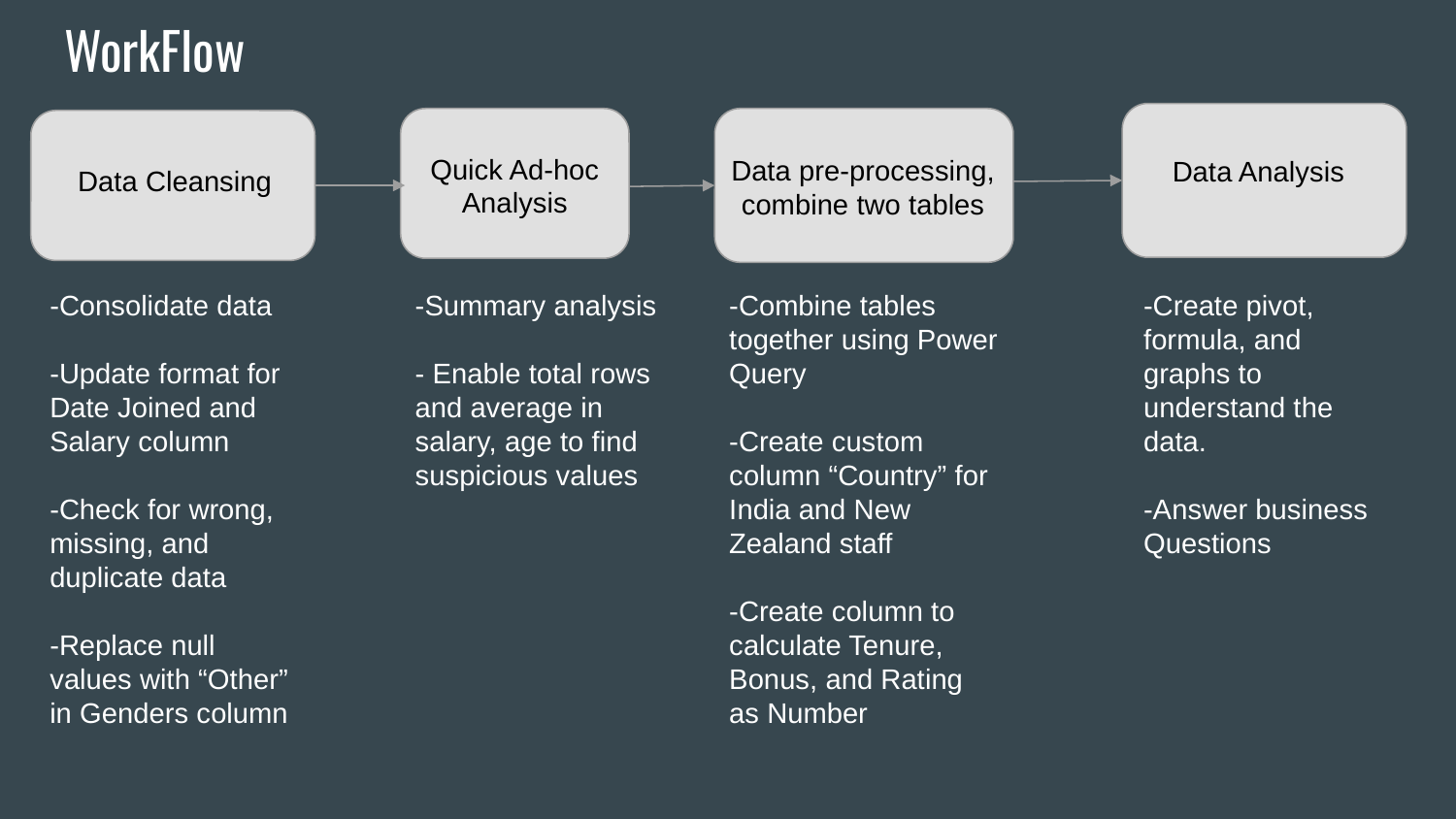

# WorkFlow

Quick Ad-hoc Analysis

Data pre-processing, combine two tables

Data Analysis
Data Cleansing
-Consolidate data

-Update format for Date Joined and Salary column

-Check for wrong, missing, and duplicate data

-Replace null values with “Other” in Genders column

-Summary analysis

- Enable total rows and average in salary, age to find suspicious values

-Combine tables together using Power Query

-Create custom column “Country” for India and New Zealand staff

-Create column to calculate Tenure, Bonus, and Rating as Number

-Create pivot, formula, and graphs to understand the data.

-Answer business Questions